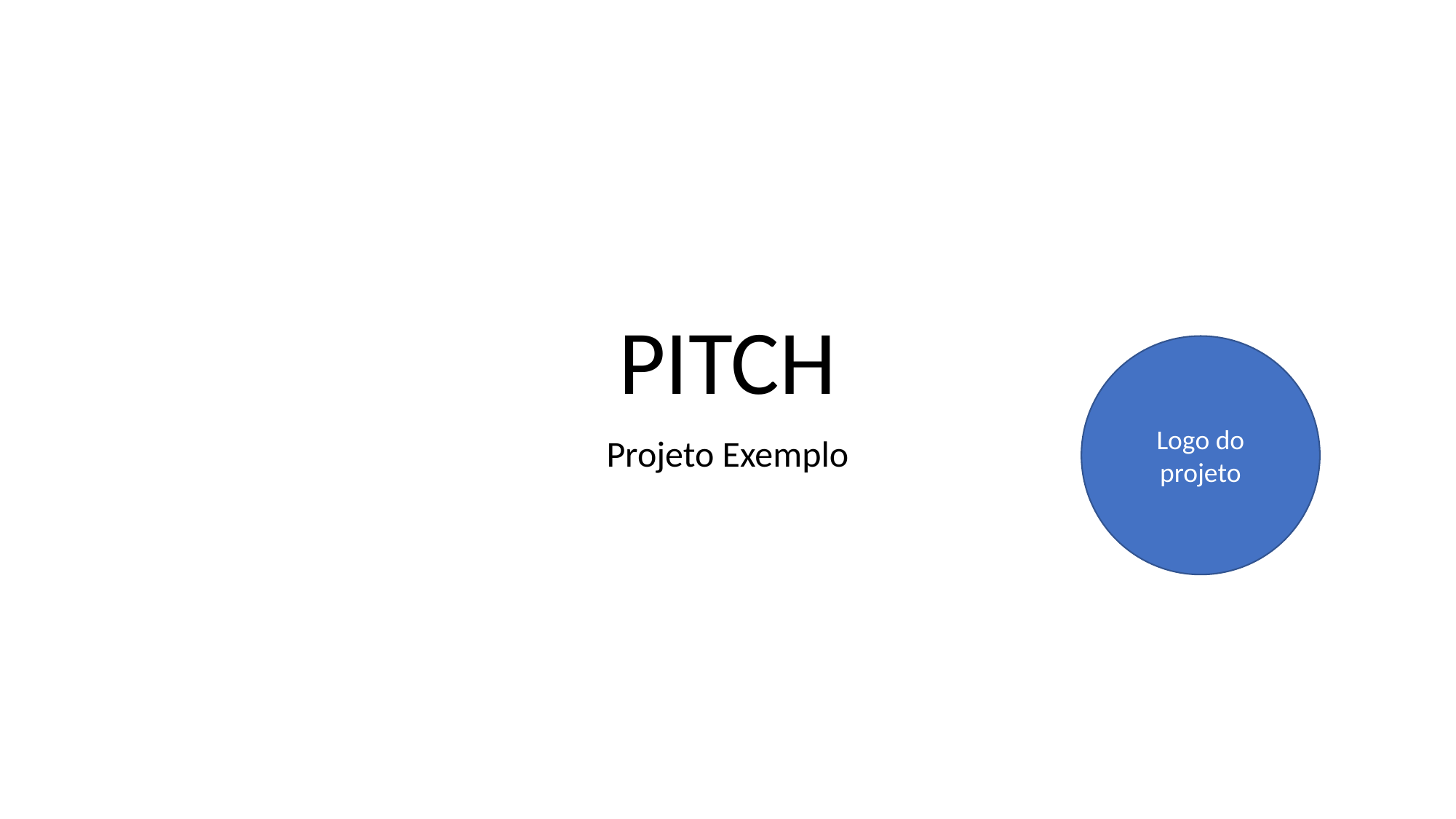

# PITCH
Logo do projeto
Projeto Exemplo